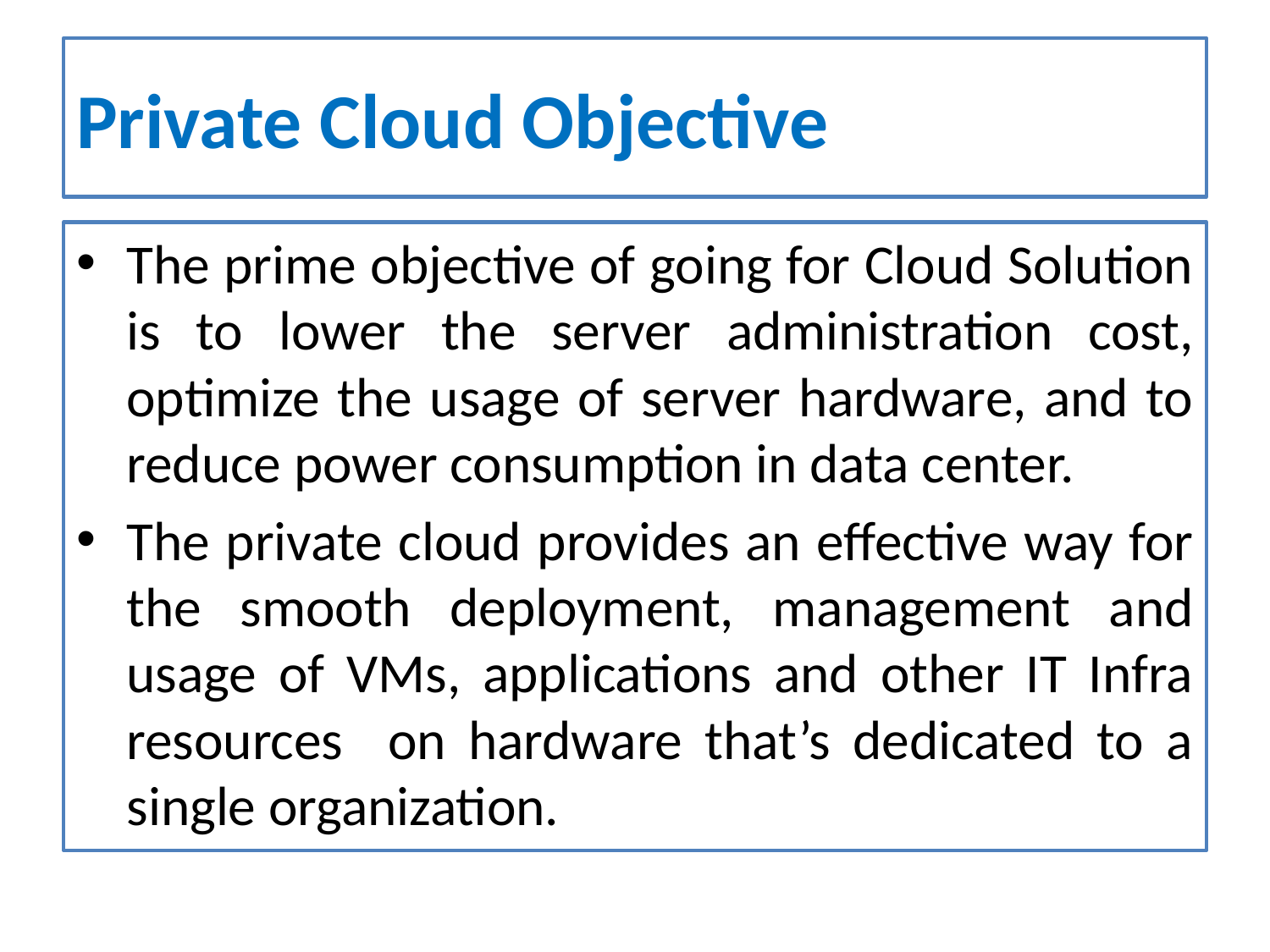

# Private Cloud Objective
The prime objective of going for Cloud Solution is to lower the server administration cost, optimize the usage of server hardware, and to reduce power consumption in data center.
The private cloud provides an effective way for the smooth deployment, management and usage of VMs, applications and other IT Infra resources  on hardware that’s dedicated to a single organization.